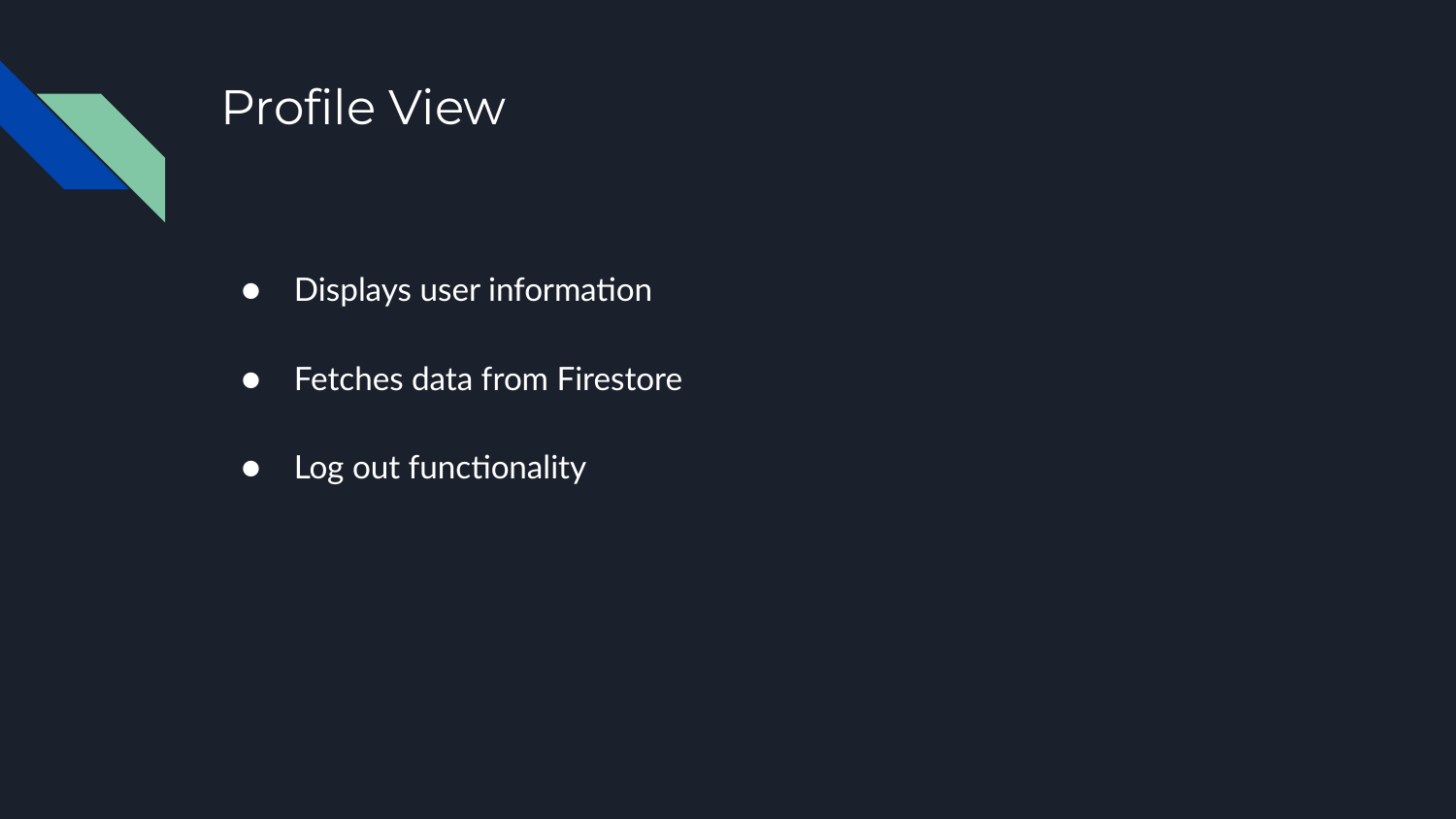

# Profile View
Displays user information

Fetches data from Firestore

Log out functionality